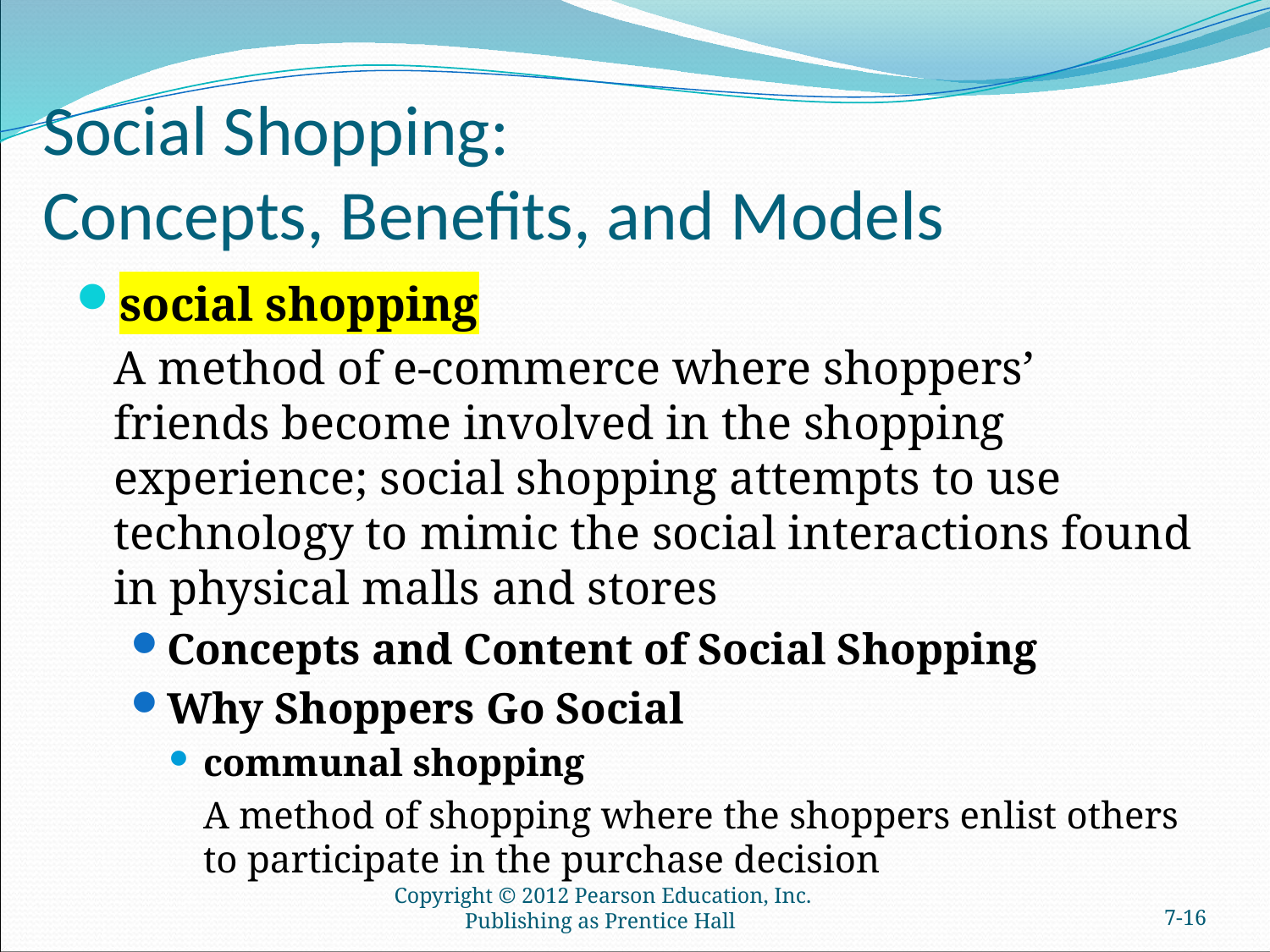

# Social Shopping: Concepts, Benefits, and Models
social shopping
	A method of e-commerce where shoppers’ friends become involved in the shopping experience; social shopping attempts to use technology to mimic the social interactions found in physical malls and stores
Concepts and Content of Social Shopping
Why Shoppers Go Social
communal shopping
	A method of shopping where the shoppers enlist others to participate in the purchase decision
Copyright © 2012 Pearson Education, Inc. Publishing as Prentice Hall
7-16